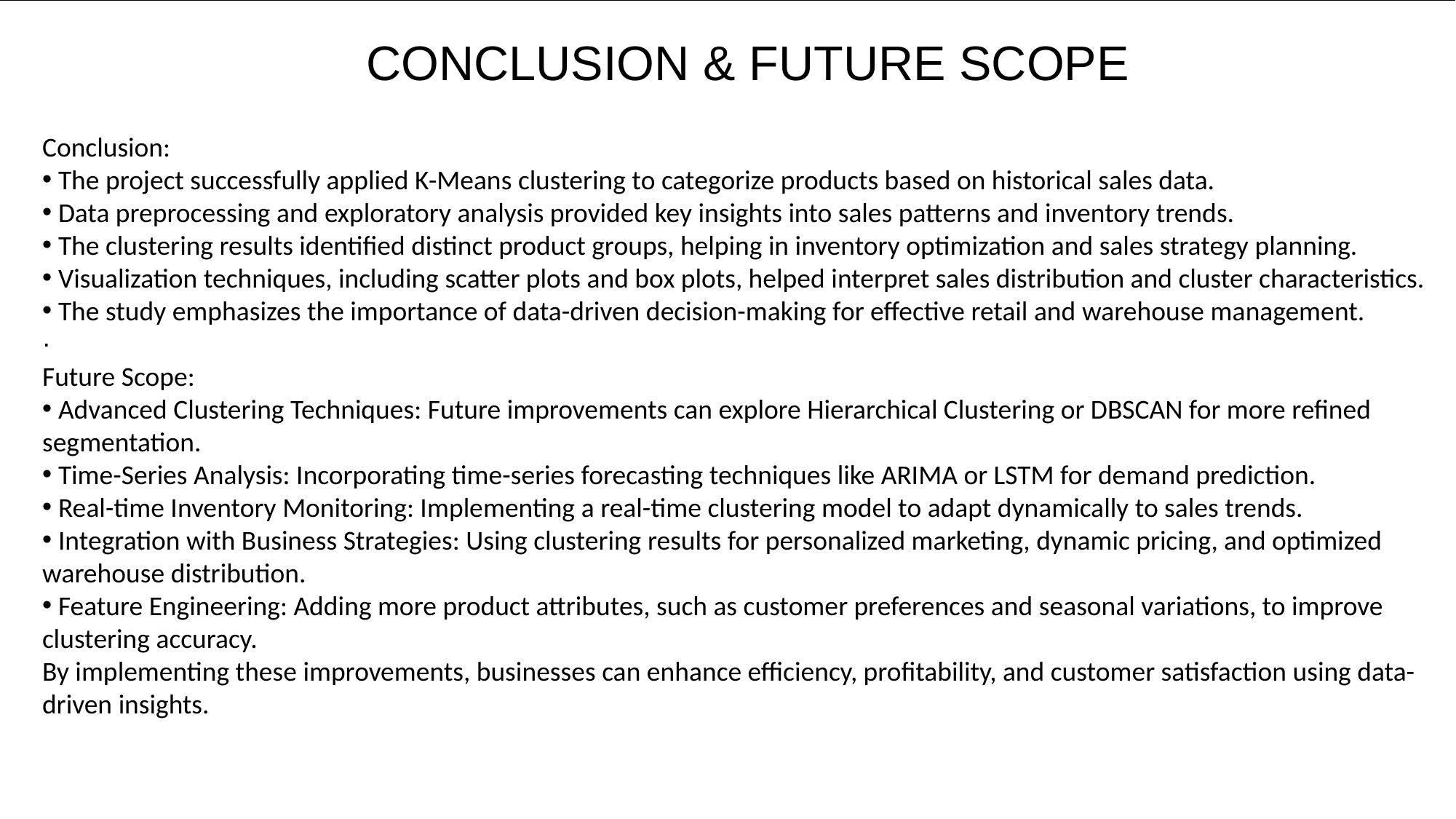

CONCLUSION & FUTURE SCOPE

#
Conclusion:
 The project successfully applied K-Means clustering to categorize products based on historical sales data.
 Data preprocessing and exploratory analysis provided key insights into sales patterns and inventory trends.
 The clustering results identified distinct product groups, helping in inventory optimization and sales strategy planning.
 Visualization techniques, including scatter plots and box plots, helped interpret sales distribution and cluster characteristics.
 The study emphasizes the importance of data-driven decision-making for effective retail and warehouse management.

Future Scope:
 Advanced Clustering Techniques: Future improvements can explore Hierarchical Clustering or DBSCAN for more refined segmentation.
 Time-Series Analysis: Incorporating time-series forecasting techniques like ARIMA or LSTM for demand prediction.
 Real-time Inventory Monitoring: Implementing a real-time clustering model to adapt dynamically to sales trends.
 Integration with Business Strategies: Using clustering results for personalized marketing, dynamic pricing, and optimized warehouse distribution.
 Feature Engineering: Adding more product attributes, such as customer preferences and seasonal variations, to improve clustering accuracy.
By implementing these improvements, businesses can enhance efficiency, profitability, and customer satisfaction using data-driven insights.

.